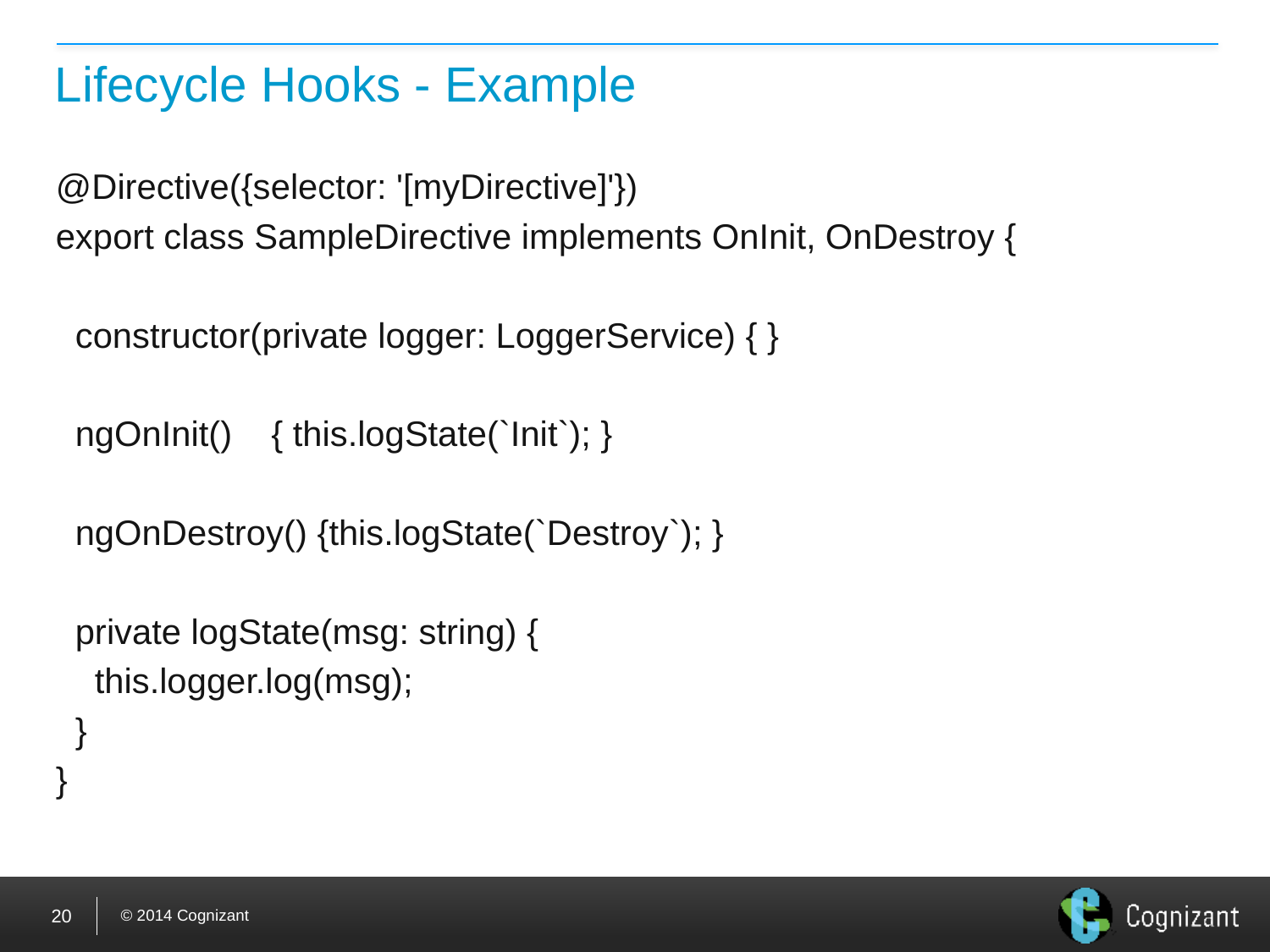

# Lifecycle Hooks - Example
@Directive({selector: '[myDirective]'})
export class SampleDirective implements OnInit, OnDestroy {

  constructor(private logger: LoggerService) { }

  ngOnInit()    { this.logState(`Init`); }

  ngOnDestroy() {this.logState(`Destroy`); }

  private logState(msg: string) {
    this.logger.log(msg);
  }
}
20